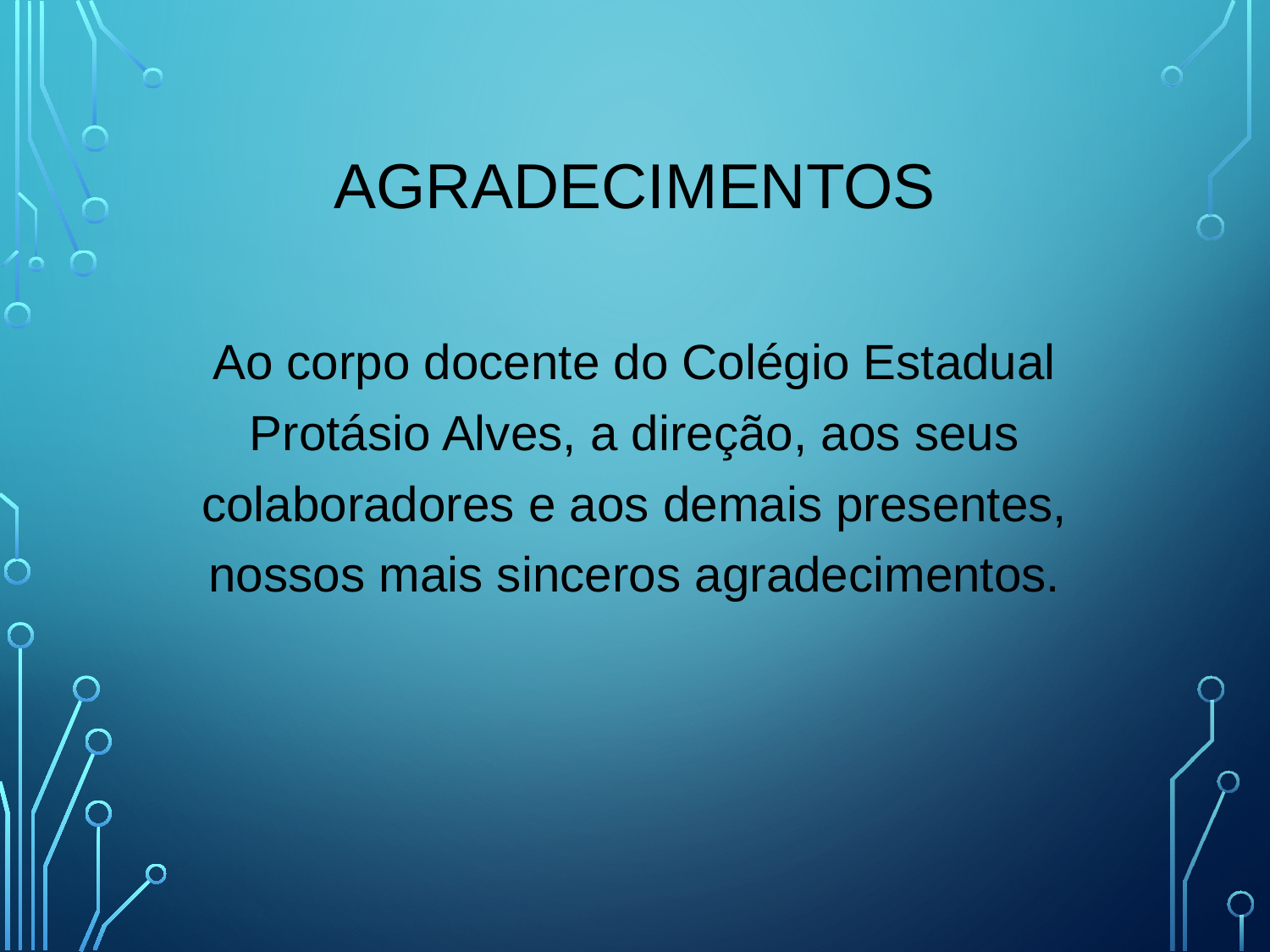

# AGRADECIMENTOS
Ao corpo docente do Colégio Estadual Protásio Alves, a direção, aos seus colaboradores e aos demais presentes, nossos mais sinceros agradecimentos.